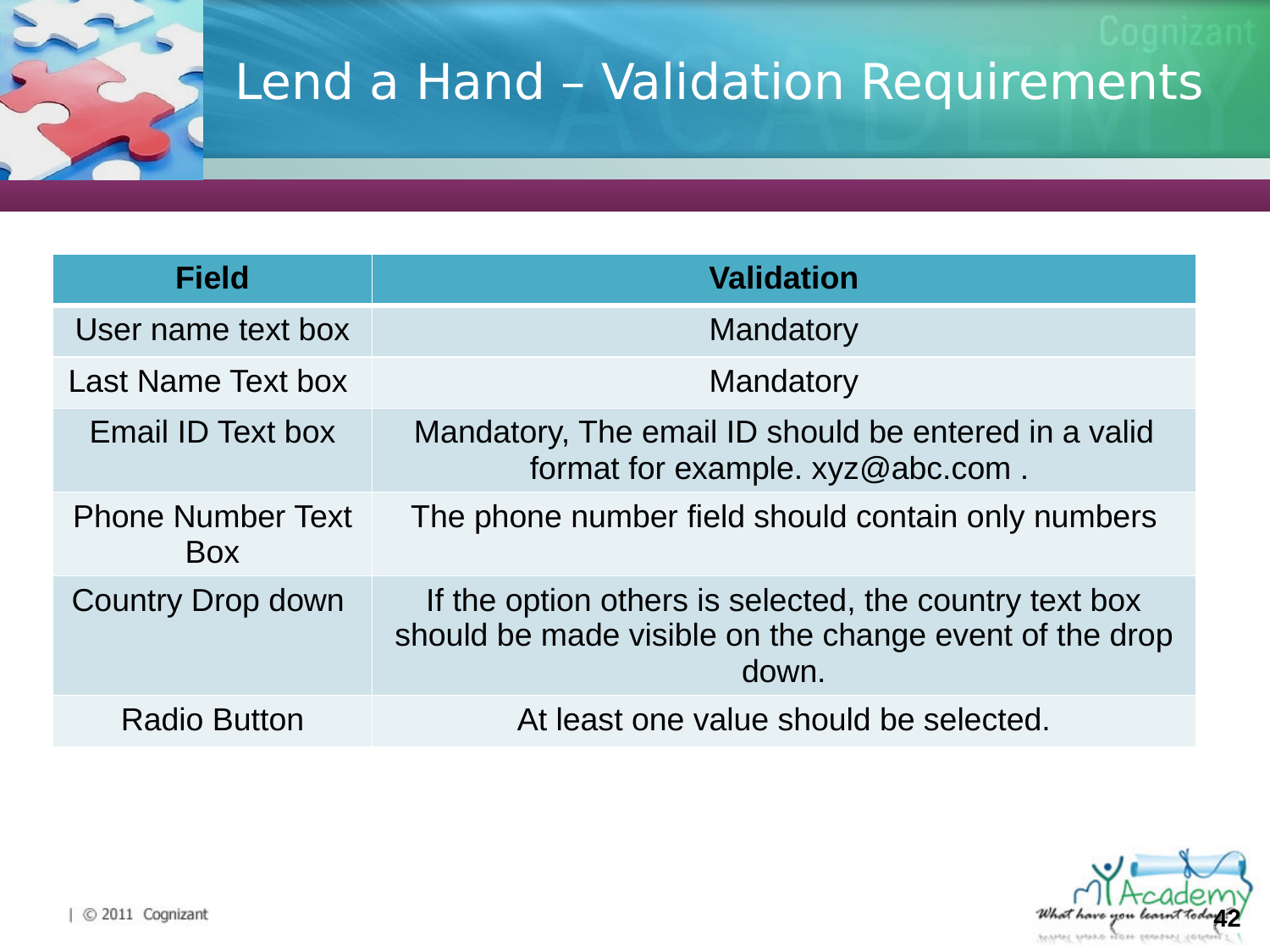

# Lend a Hand – Validation Requirements
| Field | Validation |
| --- | --- |
| User name text box | Mandatory |
| Last Name Text box | Mandatory |
| Email ID Text box | Mandatory, The email ID should be entered in a valid format for example. xyz@abc.com . |
| Phone Number Text Box | The phone number field should contain only numbers |
| Country Drop down | If the option others is selected, the country text box should be made visible on the change event of the drop down. |
| Radio Button | At least one value should be selected. |
42